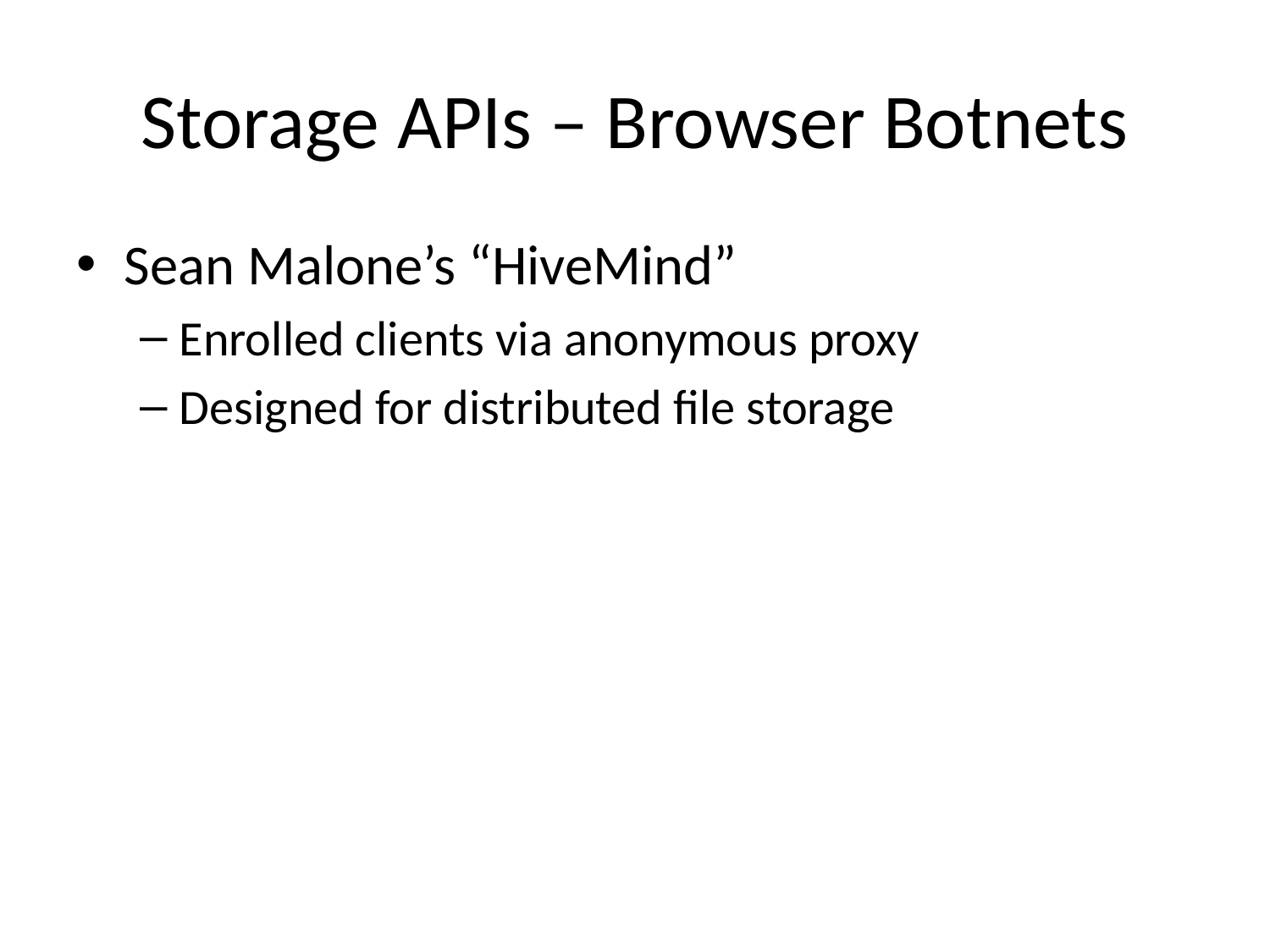

# Storage APIs – Browser Botnets
Sean Malone’s “HiveMind”
Enrolled clients via anonymous proxy
Designed for distributed file storage